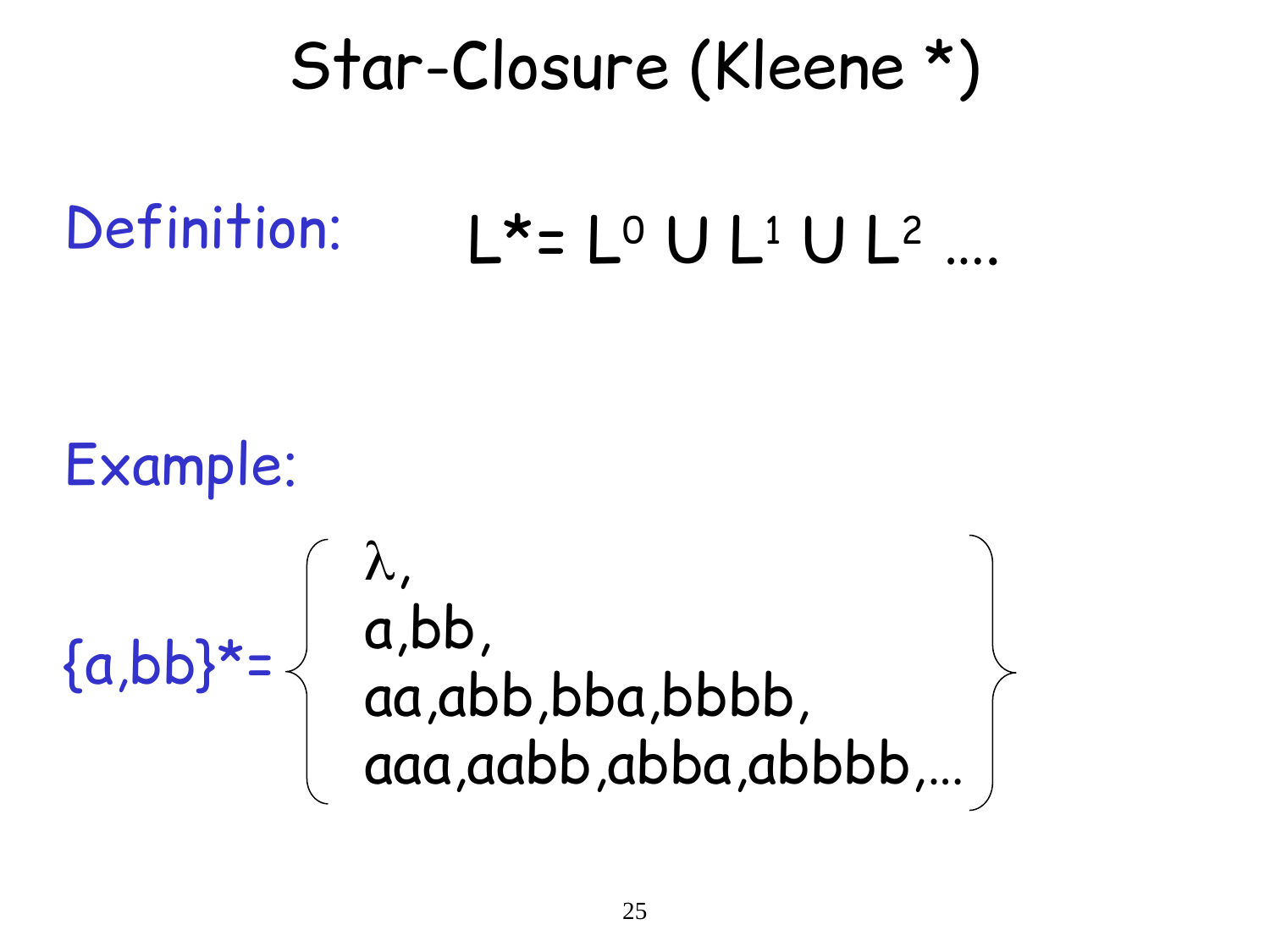

# Star-Closure (Kleene *)

Definition:

Example:

{a,bb}*=

L*= L0 U L1 U L2 ….
λ,
a,bb,
aa,abb,bba,bbbb,
aaa,aabb,abba,abbbb,…

25